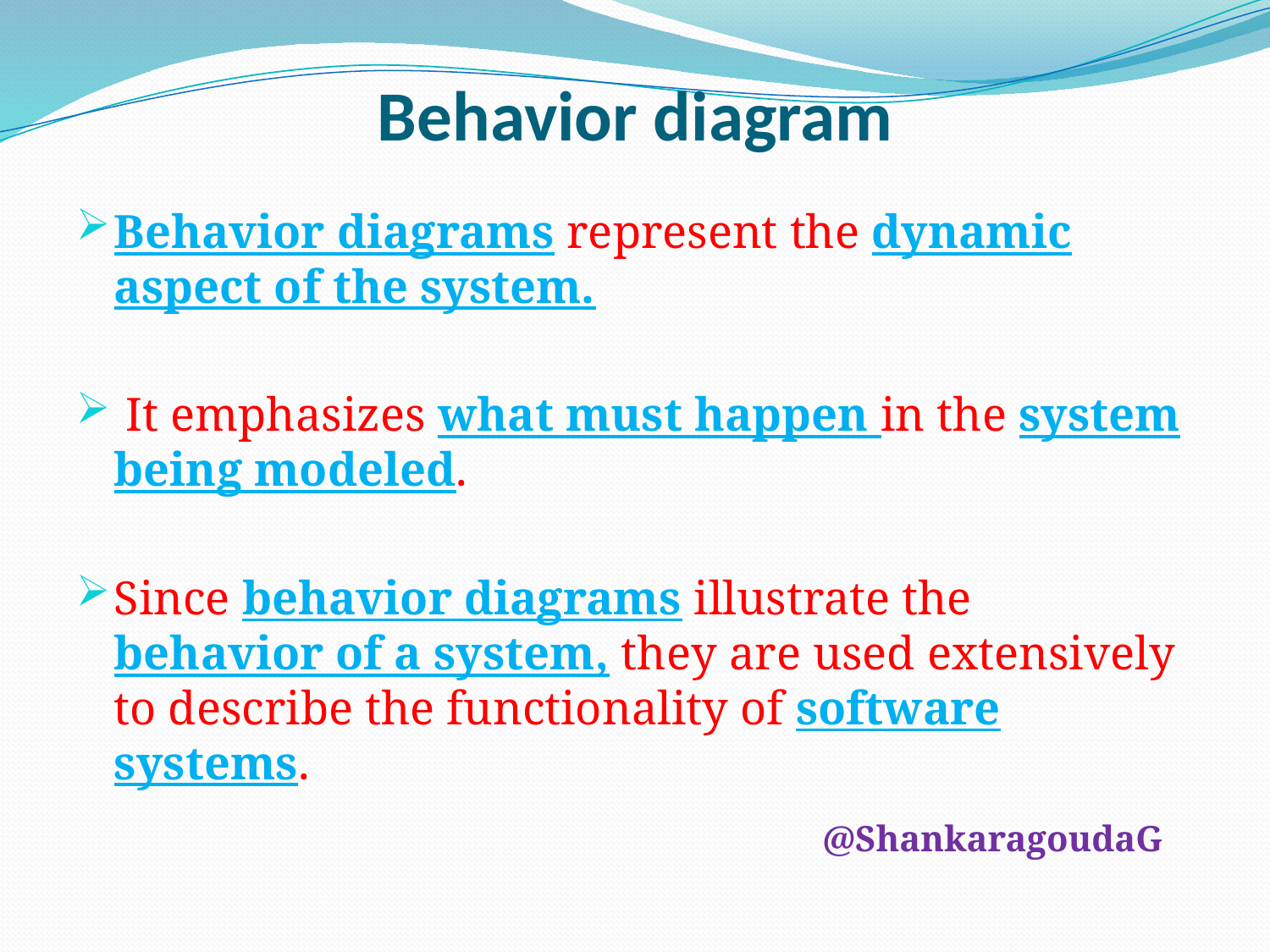

# Behavior diagram
Behavior diagrams represent the dynamic aspect of the system.

 It emphasizes what must happen in the system being modeled.

Since behavior diagrams illustrate the behavior of a system, they are used extensively to describe the functionality of software systems.
@ShankaragoudaG